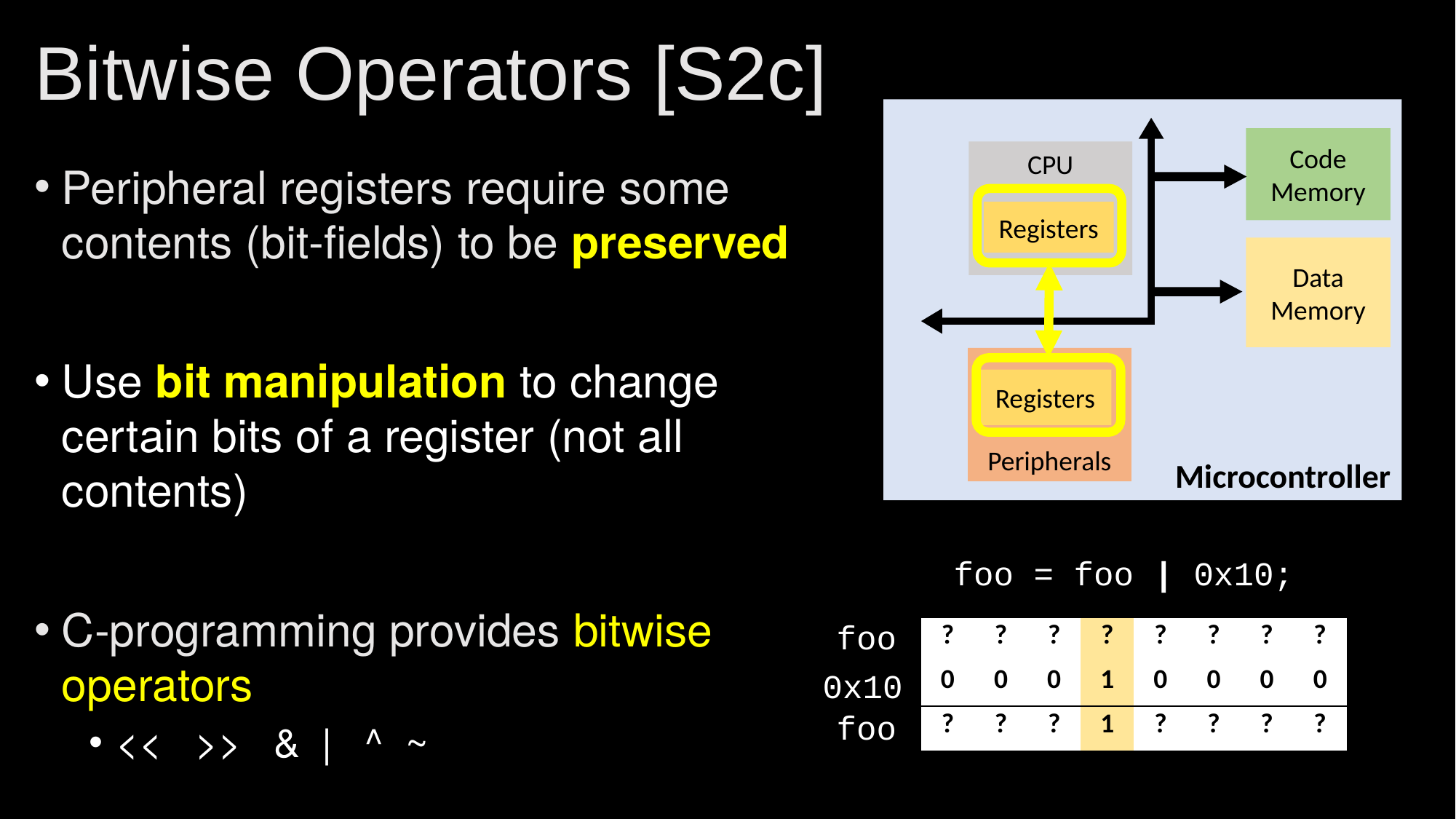

# Bitwise Operators [S2c]
Microcontroller

Code Memory

CPU

Registers
Data Memory

Peripherals

Registers
Peripheral registers require some contents (bit-fields) to be preserved

Use bit manipulation to change certain bits of a register (not all contents)

C-programming provides bitwise operators
<<   >>   &  |   ^  ~

foo = foo | 0x10;
foo
| ? | ? | ? | ? | ? | ? | ? | ? |
| --- | --- | --- | --- | --- | --- | --- | --- |
| 0 | 0 | 0 | 1 | 0 | 0 | 0 | 0 |
| ? | ? | ? | 1 | ? | ? | ? | ? |
0x10
foo